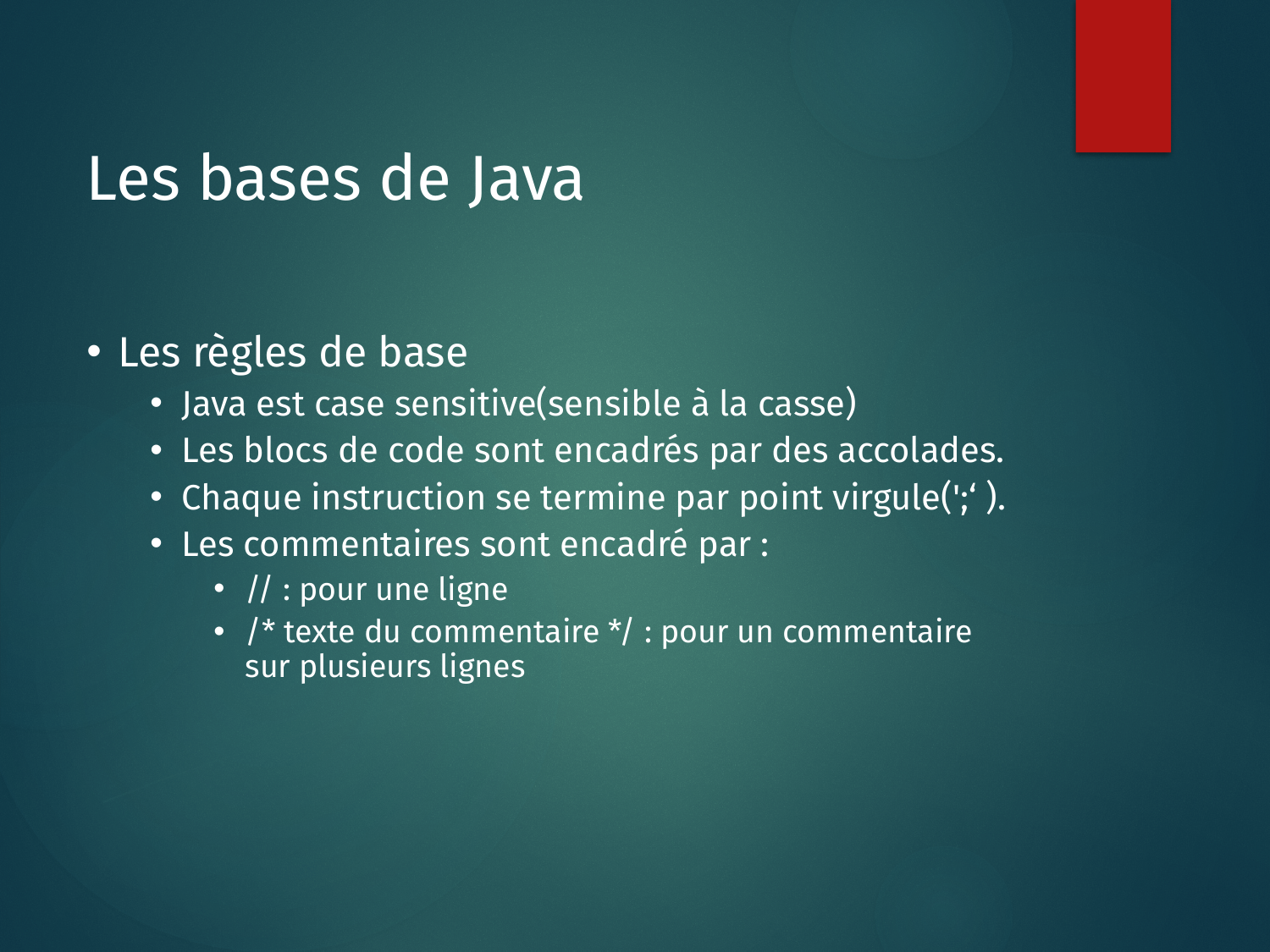

Les bases de Java
Les règles de base
Java est case sensitive(sensible à la casse)
Les blocs de code sont encadrés par des accolades.
Chaque instruction se termine par point virgule(';‘ ).
Les commentaires sont encadré par :
// : pour une ligne
/* texte du commentaire */ : pour un commentaire sur plusieurs lignes